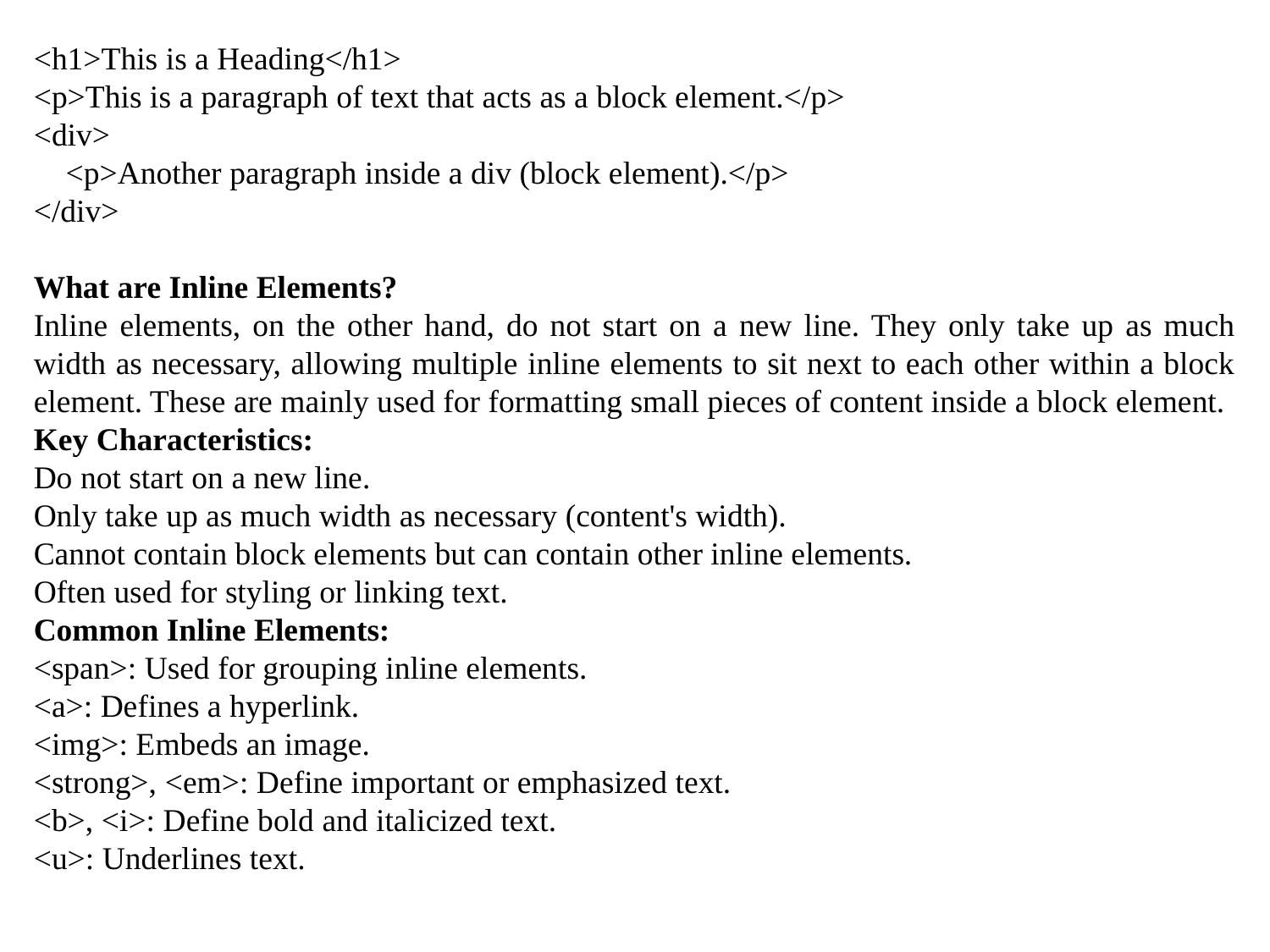

<h1>This is a Heading</h1>
<p>This is a paragraph of text that acts as a block element.</p>
<div>
    <p>Another paragraph inside a div (block element).</p>
</div>

What are Inline Elements?
Inline elements, on the other hand, do not start on a new line. They only take up as much width as necessary, allowing multiple inline elements to sit next to each other within a block element. These are mainly used for formatting small pieces of content inside a block element.
Key Characteristics:
Do not start on a new line.
Only take up as much width as necessary (content's width).
Cannot contain block elements but can contain other inline elements.
Often used for styling or linking text.
Common Inline Elements:
<span>: Used for grouping inline elements.
<a>: Defines a hyperlink.
<img>: Embeds an image.
<strong>, <em>: Define important or emphasized text.
<b>, <i>: Define bold and italicized text.
<u>: Underlines text.